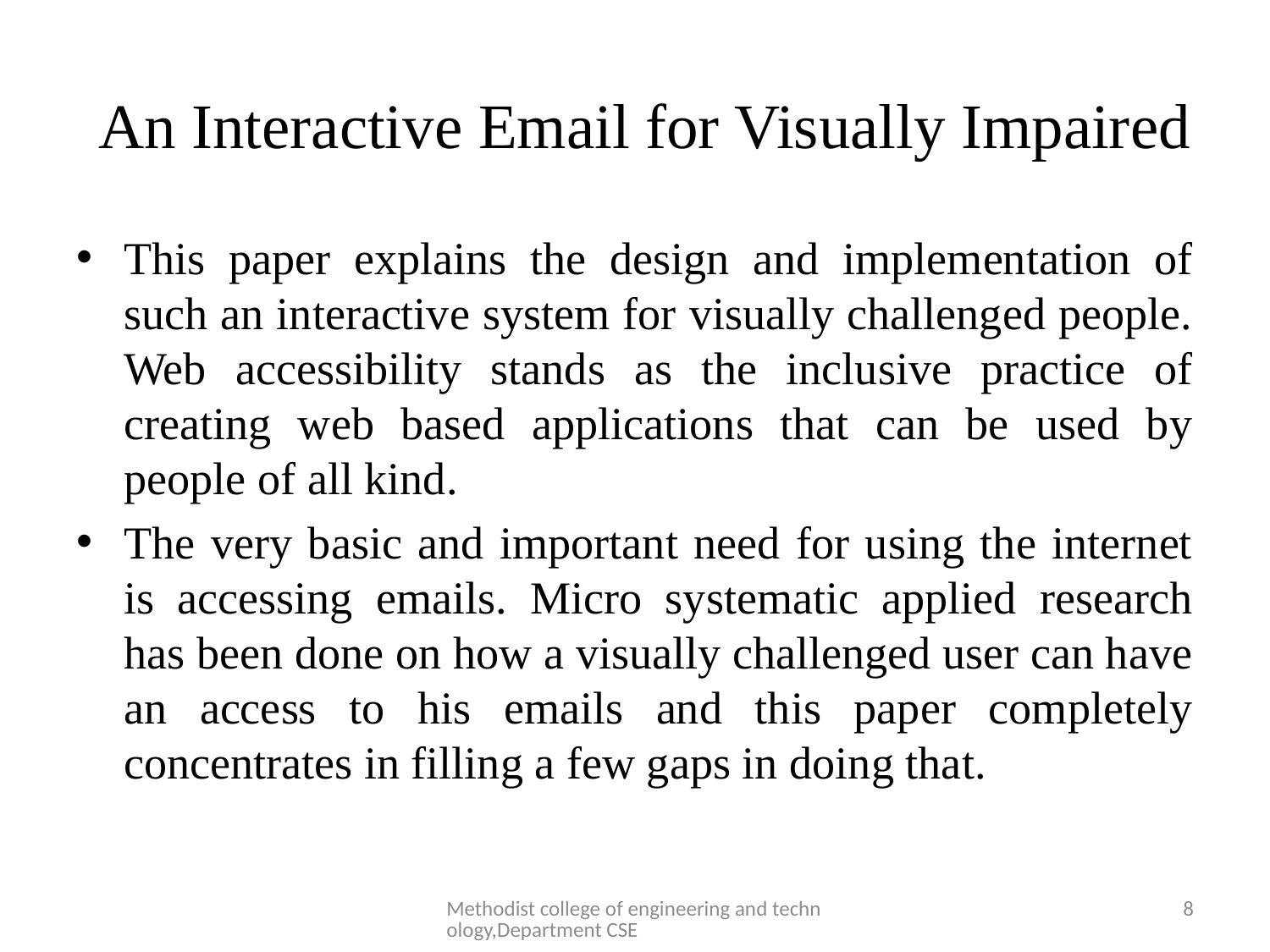

# An Interactive Email for Visually Impaired
This paper explains the design and implementation of such an interactive system for visually challenged people. Web accessibility stands as the inclusive practice of creating web based applications that can be used by people of all kind.
The very basic and important need for using the internet is accessing emails. Micro systematic applied research has been done on how a visually challenged user can have an access to his emails and this paper completely concentrates in filling a few gaps in doing that.

Methodist college of engineering and technology,Department CSE
8